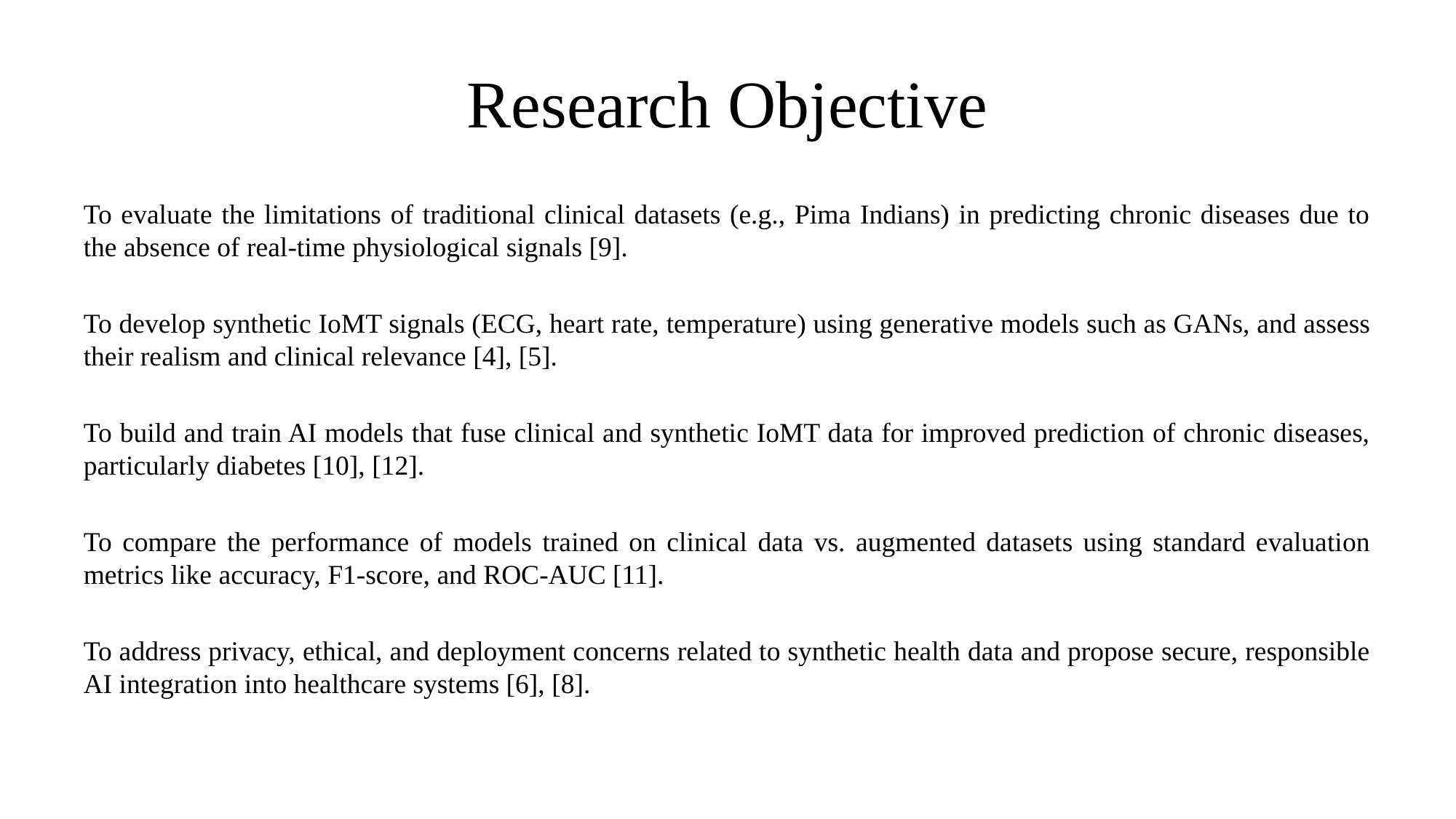

# Research Objective
To evaluate the limitations of traditional clinical datasets (e.g., Pima Indians) in predicting chronic diseases due to the absence of real-time physiological signals [9].

To develop synthetic IoMT signals (ECG, heart rate, temperature) using generative models such as GANs, and assess their realism and clinical relevance [4], [5].

To build and train AI models that fuse clinical and synthetic IoMT data for improved prediction of chronic diseases, particularly diabetes [10], [12].

To compare the performance of models trained on clinical data vs. augmented datasets using standard evaluation metrics like accuracy, F1-score, and ROC-AUC [11].

To address privacy, ethical, and deployment concerns related to synthetic health data and propose secure, responsible AI integration into healthcare systems [6], [8].